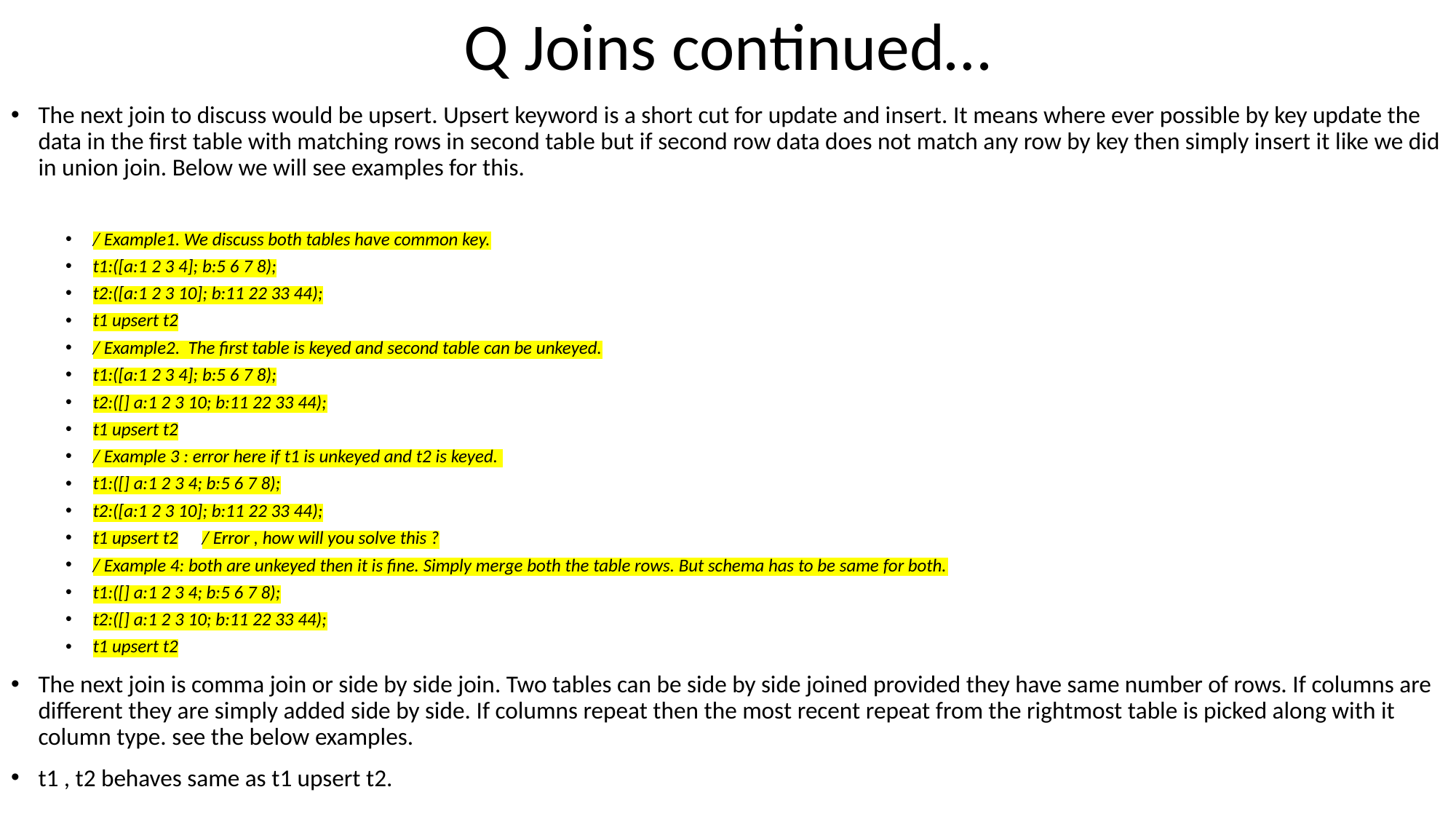

# Q Joins continued…
The next join to discuss would be upsert. Upsert keyword is a short cut for update and insert. It means where ever possible by key update the data in the first table with matching rows in second table but if second row data does not match any row by key then simply insert it like we did in union join. Below we will see examples for this.

/ Example1. We discuss both tables have common key.
t1:([a:1 2 3 4]; b:5 6 7 8);
t2:([a:1 2 3 10]; b:11 22 33 44);
t1 upsert t2
/ Example2.  The first table is keyed and second table can be unkeyed.
t1:([a:1 2 3 4]; b:5 6 7 8);
t2:([] a:1 2 3 10; b:11 22 33 44);
t1 upsert t2
/ Example 3 : error here if t1 is unkeyed and t2 is keyed.
t1:([] a:1 2 3 4; b:5 6 7 8);
t2:([a:1 2 3 10]; b:11 22 33 44);
t1 upsert t2	/ Error , how will you solve this ?
/ Example 4: both are unkeyed then it is fine. Simply merge both the table rows. But schema has to be same for both.
t1:([] a:1 2 3 4; b:5 6 7 8);
t2:([] a:1 2 3 10; b:11 22 33 44);
t1 upsert t2
The next join is comma join or side by side join. Two tables can be side by side joined provided they have same number of rows. If columns are different they are simply added side by side. If columns repeat then the most recent repeat from the rightmost table is picked along with it column type. see the below examples.
t1 , t2 behaves same as t1 upsert t2.